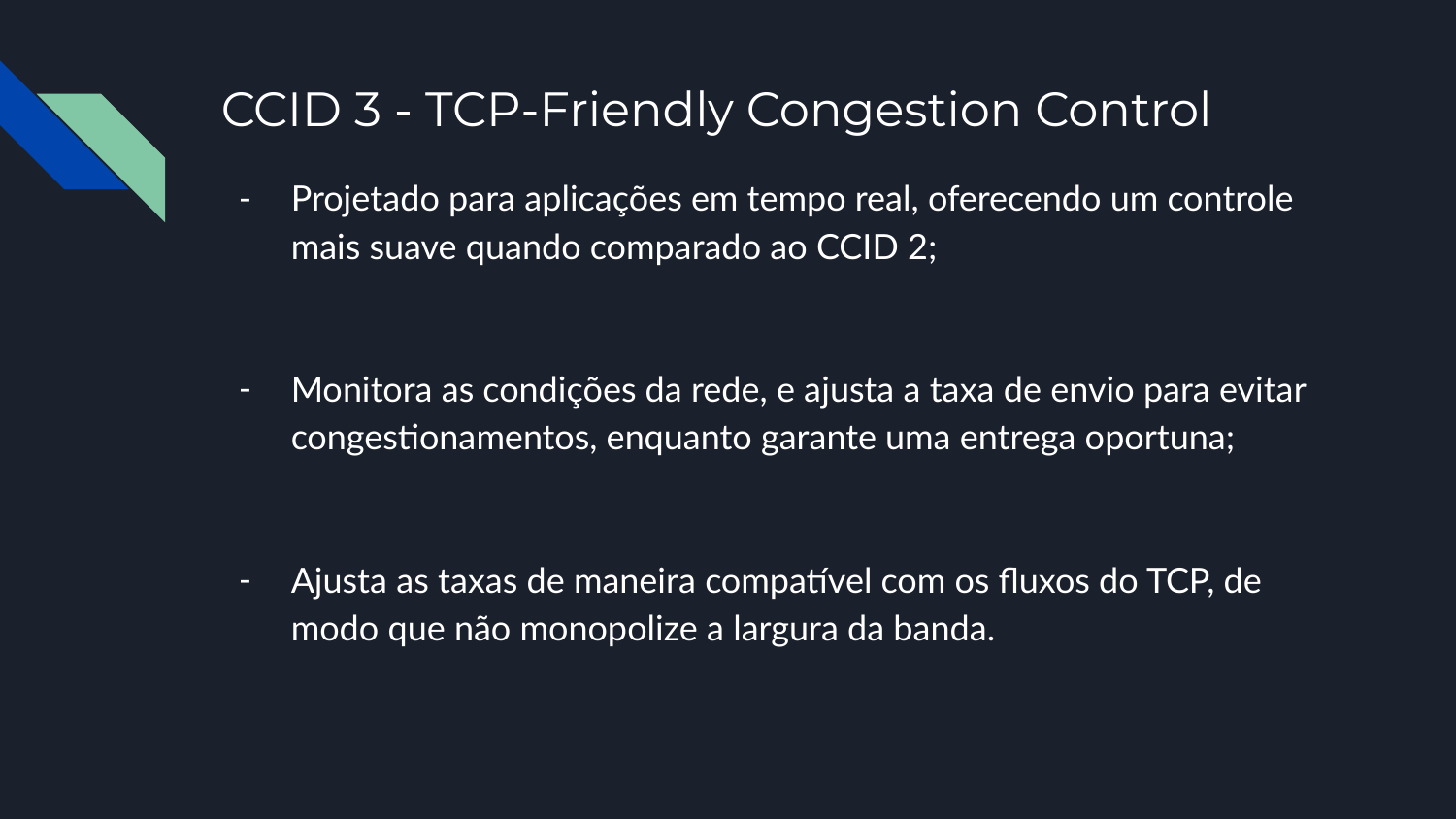

# CCID 3 - TCP-Friendly Congestion Control
Projetado para aplicações em tempo real, oferecendo um controle mais suave quando comparado ao CCID 2;

Monitora as condições da rede, e ajusta a taxa de envio para evitar congestionamentos, enquanto garante uma entrega oportuna;

Ajusta as taxas de maneira compatível com os fluxos do TCP, de modo que não monopolize a largura da banda.